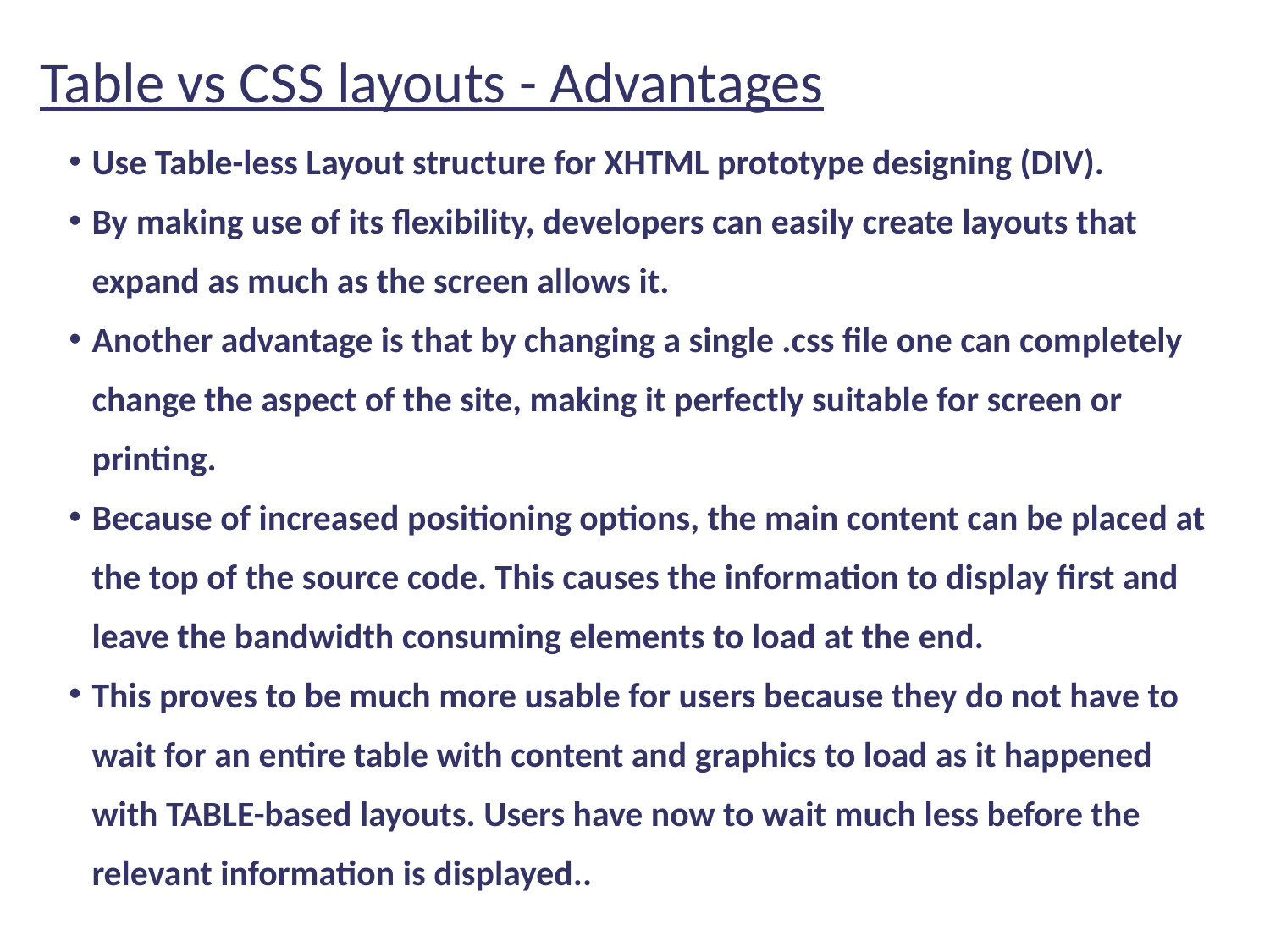

Table vs CSS layouts - Advantages
Use Table-less Layout structure for XHTML prototype designing (DIV).
By making use of its flexibility, developers can easily create layouts that expand as much as the screen allows it.
Another advantage is that by changing a single .css file one can completely change the aspect of the site, making it perfectly suitable for screen or printing.
Because of increased positioning options, the main content can be placed at the top of the source code. This causes the information to display first and leave the bandwidth consuming elements to load at the end.
This proves to be much more usable for users because they do not have to wait for an entire table with content and graphics to load as it happened with TABLE-based layouts. Users have now to wait much less before the relevant information is displayed..